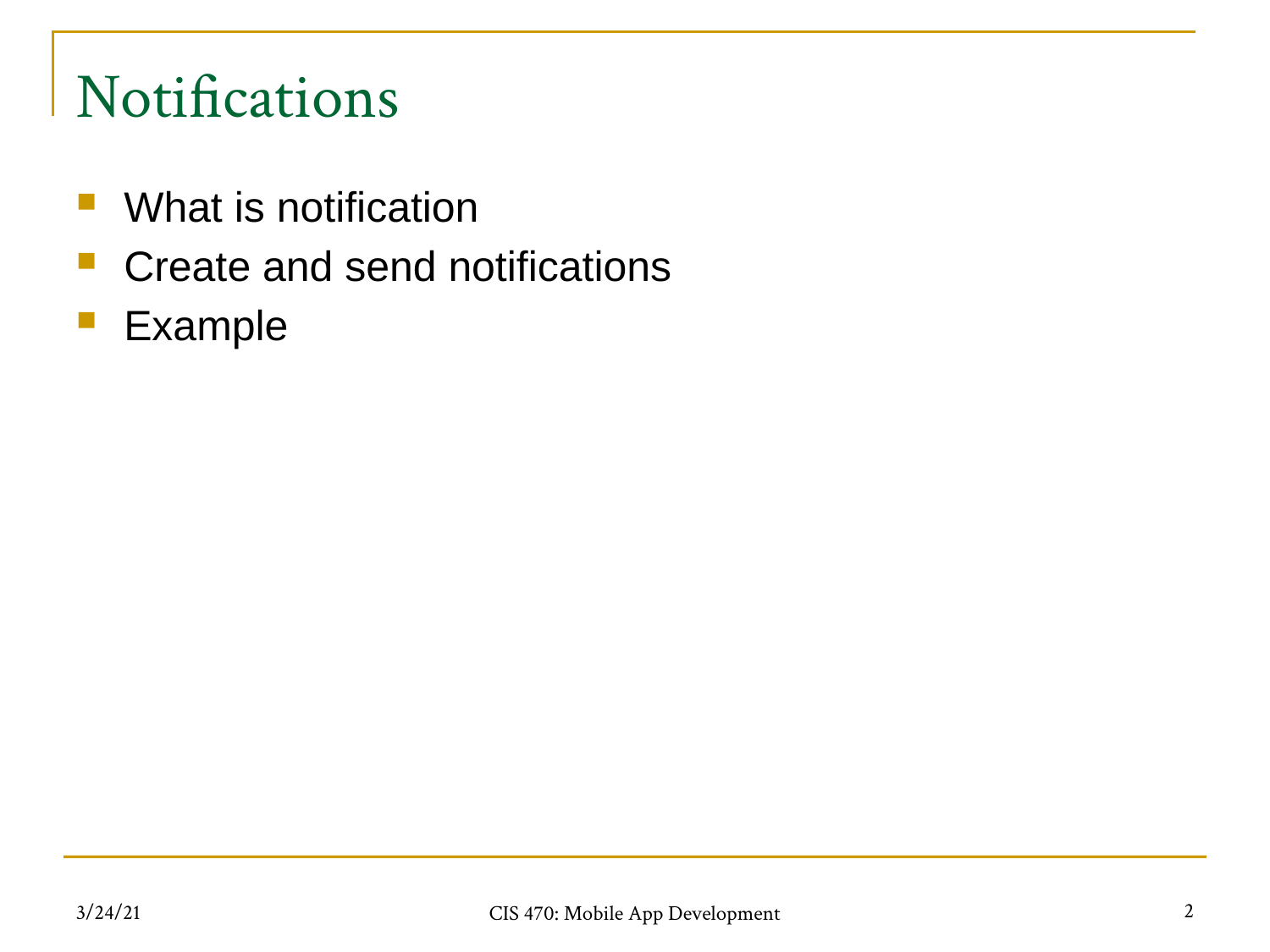

Notifications
What is notification
Create and send notifications
Example
3/24/21
2
CIS 470: Mobile App Development